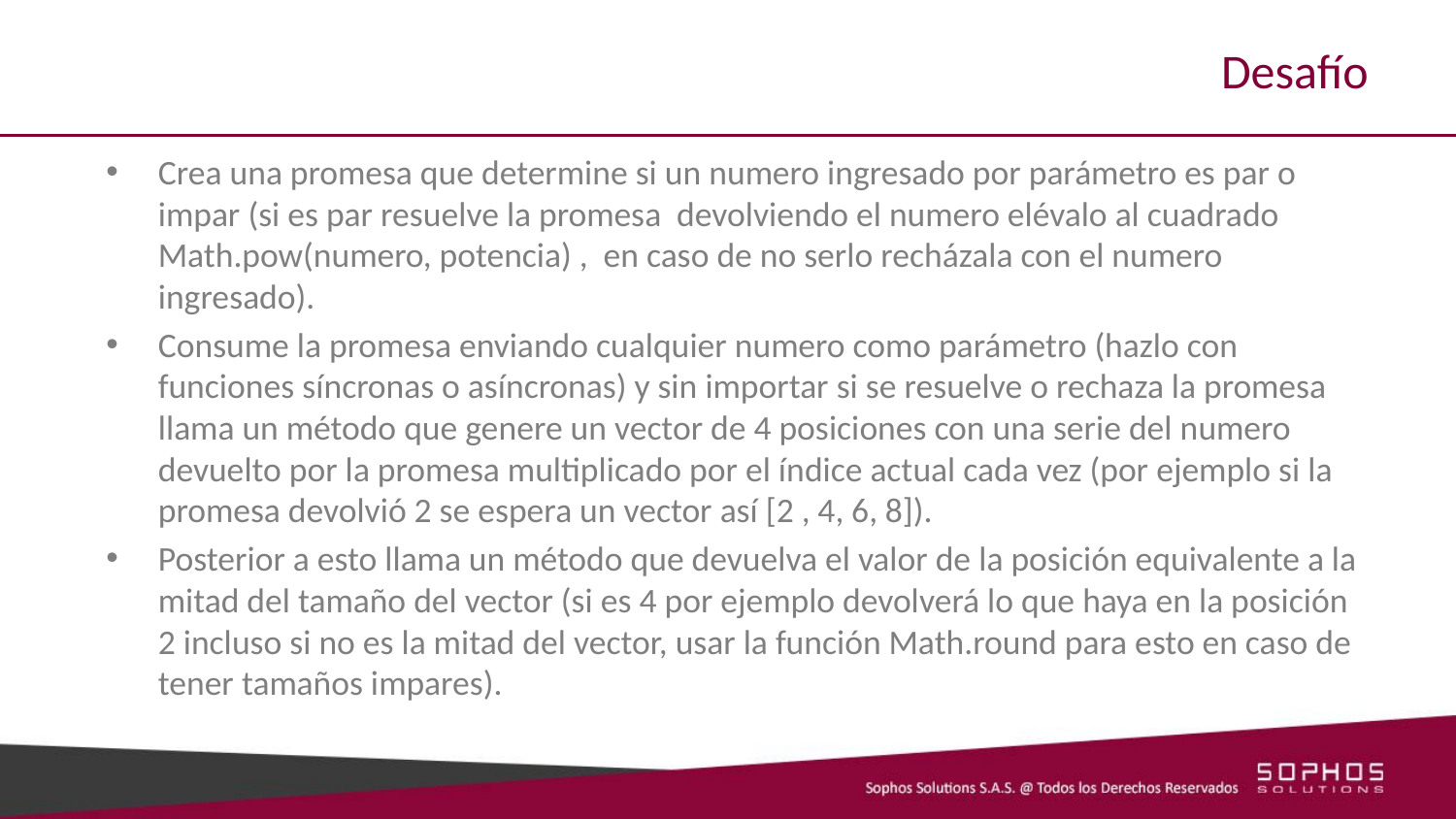

# Desafío
Crea una promesa que determine si un numero ingresado por parámetro es par o impar (si es par resuelve la promesa  devolviendo el numero elévalo al cuadrado Math.pow(numero, potencia) ,  en caso de no serlo recházala con el numero ingresado).
Consume la promesa enviando cualquier numero como parámetro (hazlo con funciones síncronas o asíncronas) y sin importar si se resuelve o rechaza la promesa llama un método que genere un vector de 4 posiciones con una serie del numero devuelto por la promesa multiplicado por el índice actual cada vez (por ejemplo si la promesa devolvió 2 se espera un vector así [2 , 4, 6, 8]).
Posterior a esto llama un método que devuelva el valor de la posición equivalente a la mitad del tamaño del vector (si es 4 por ejemplo devolverá lo que haya en la posición 2 incluso si no es la mitad del vector, usar la función Math.round para esto en caso de tener tamaños impares).